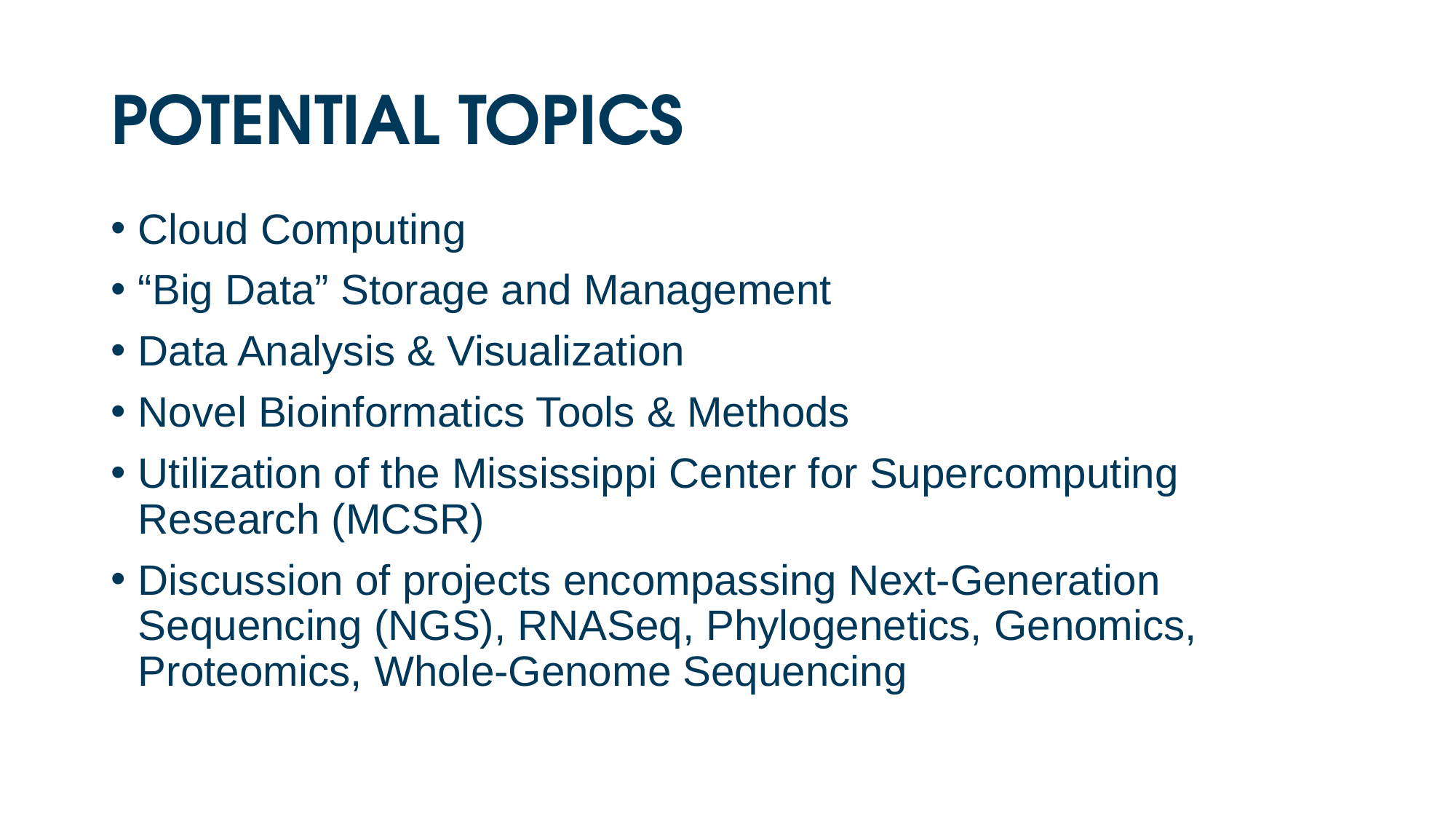

# POTENTIAL TOPICS
Cloud Computing
“Big Data” Storage and Management
Data Analysis & Visualization
Novel Bioinformatics Tools & Methods
Utilization of the Mississippi Center for Supercomputing Research (MCSR)
Discussion of projects encompassing Next-Generation Sequencing (NGS), RNASeq, Phylogenetics, Genomics, Proteomics, Whole-Genome Sequencing